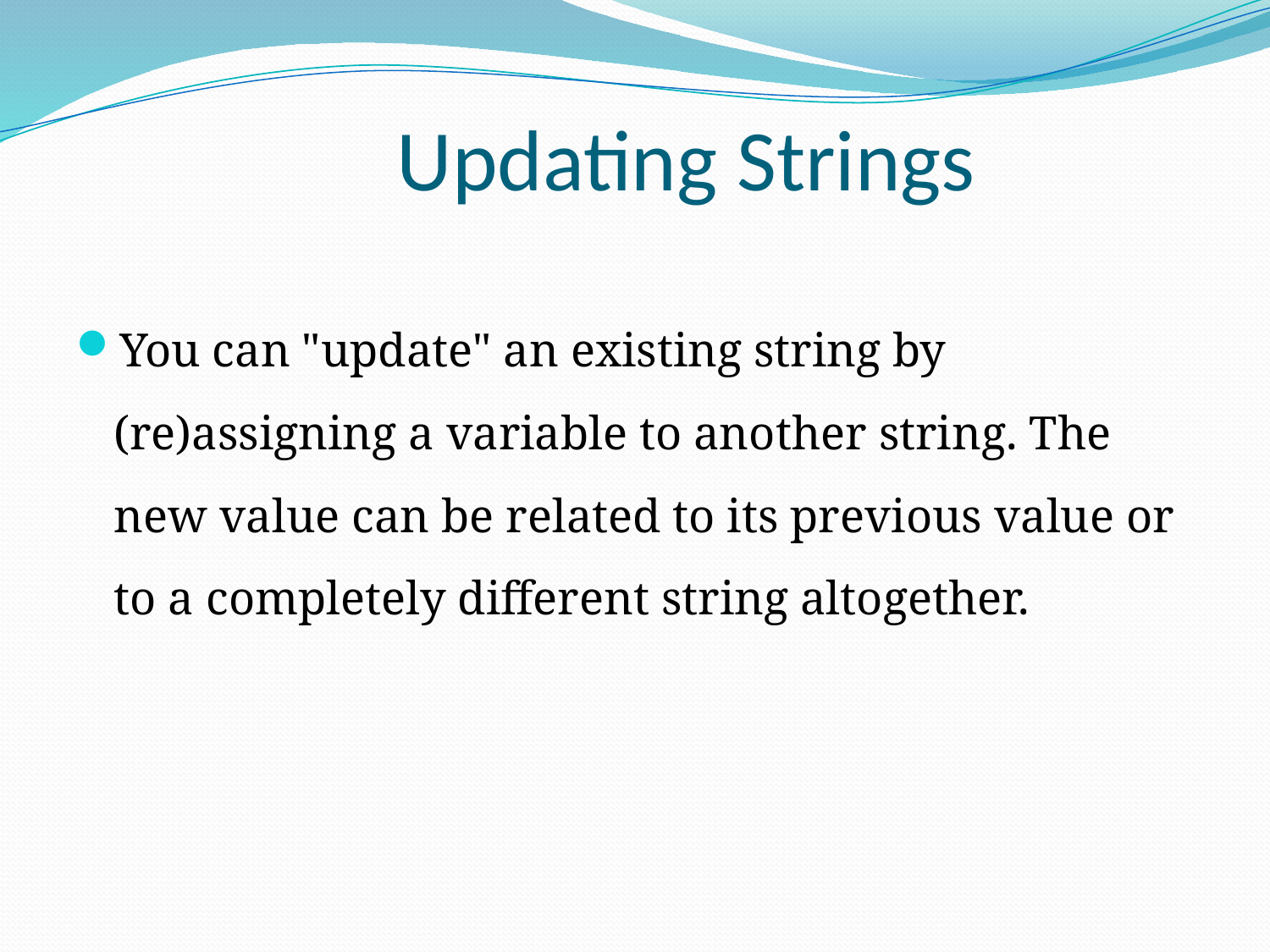

# Updating Strings
You can "update" an existing string by (re)assigning a variable to another string. The new value can be related to its previous value or to a completely different string altogether.